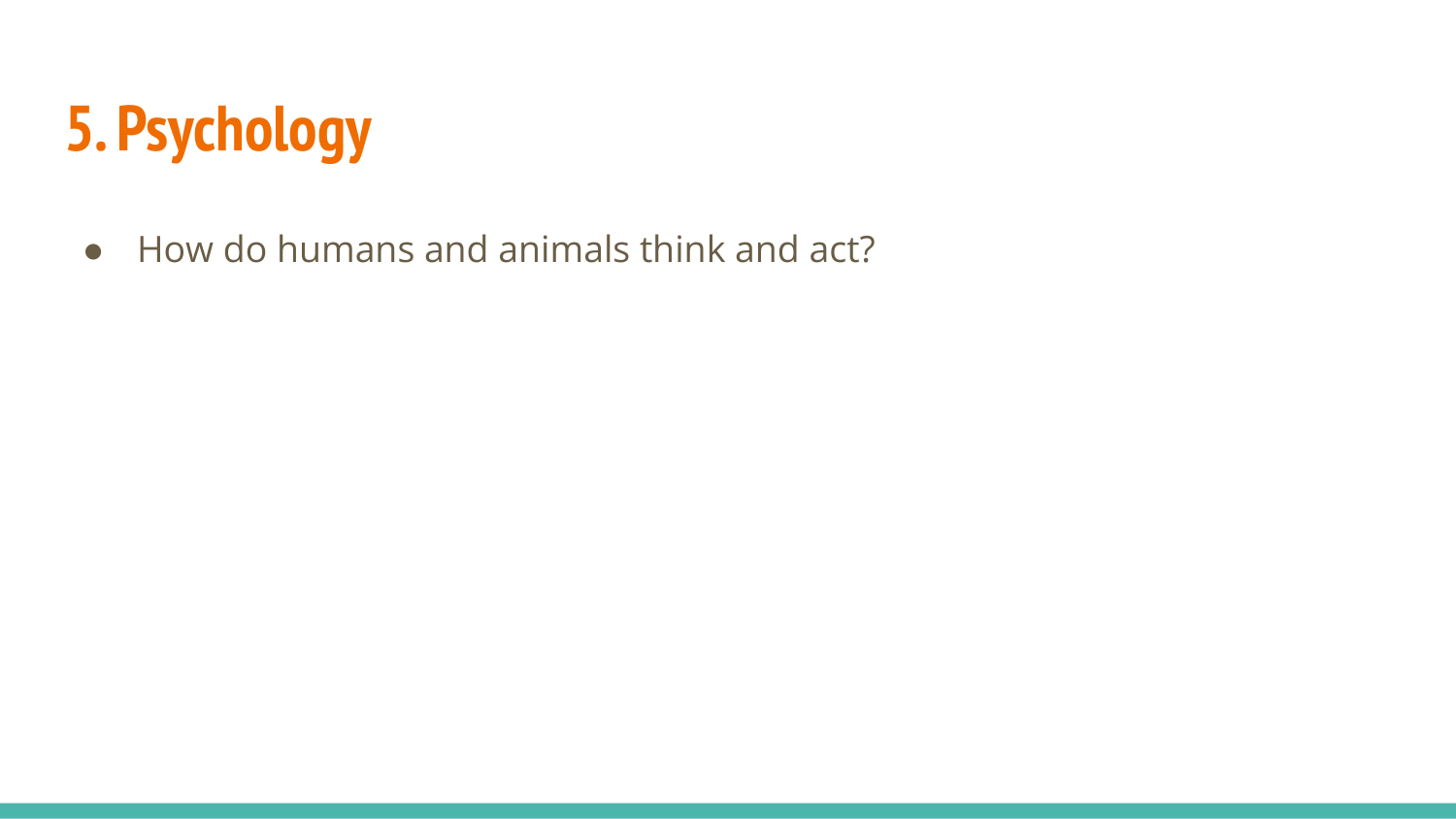

# 5. Psychology
How do humans and animals think and act?